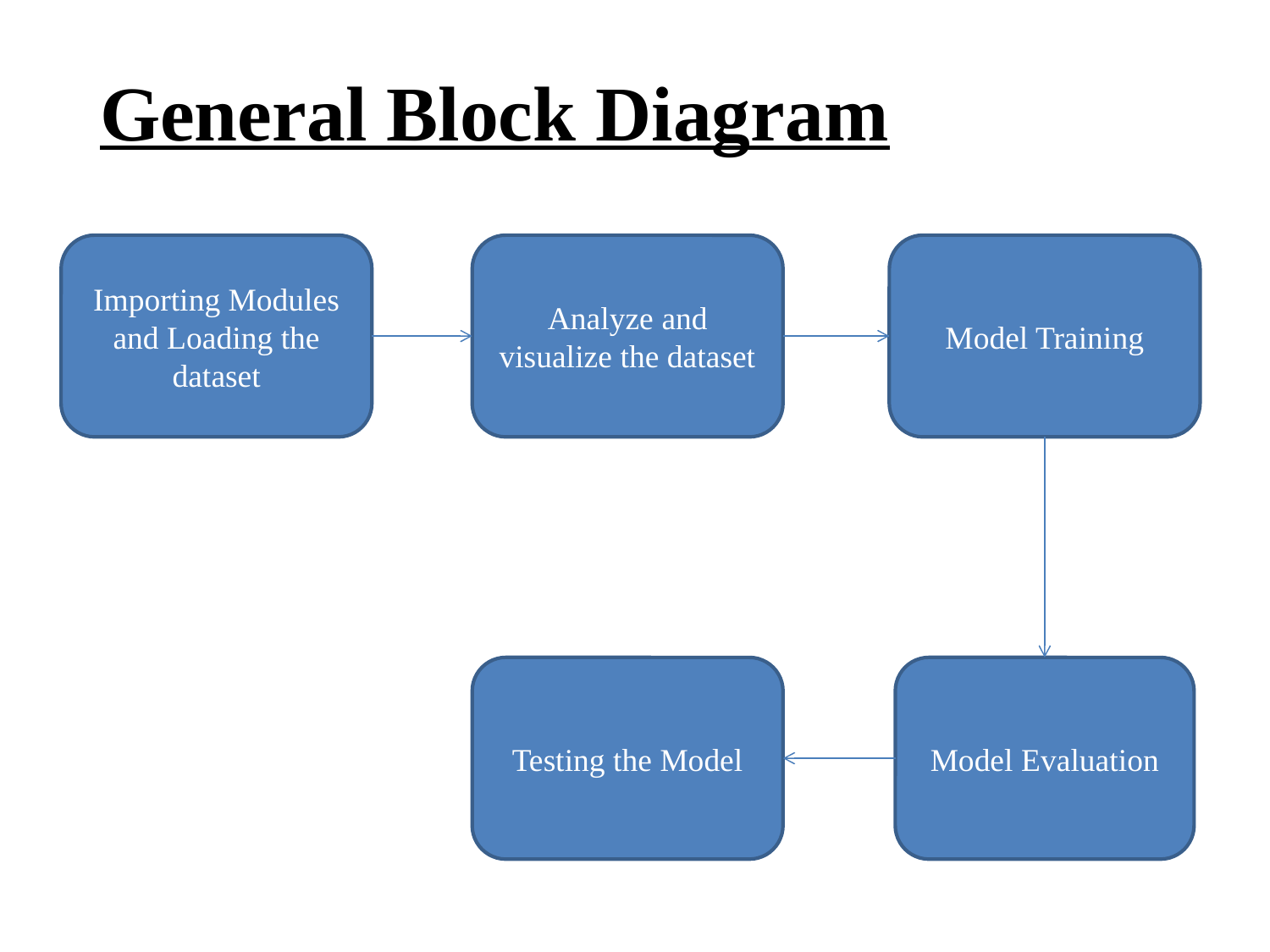

# General Block Diagram
Importing Modules and Loading the dataset
Analyze and visualize the dataset
Model Training
Testing the Model
Model Evaluation